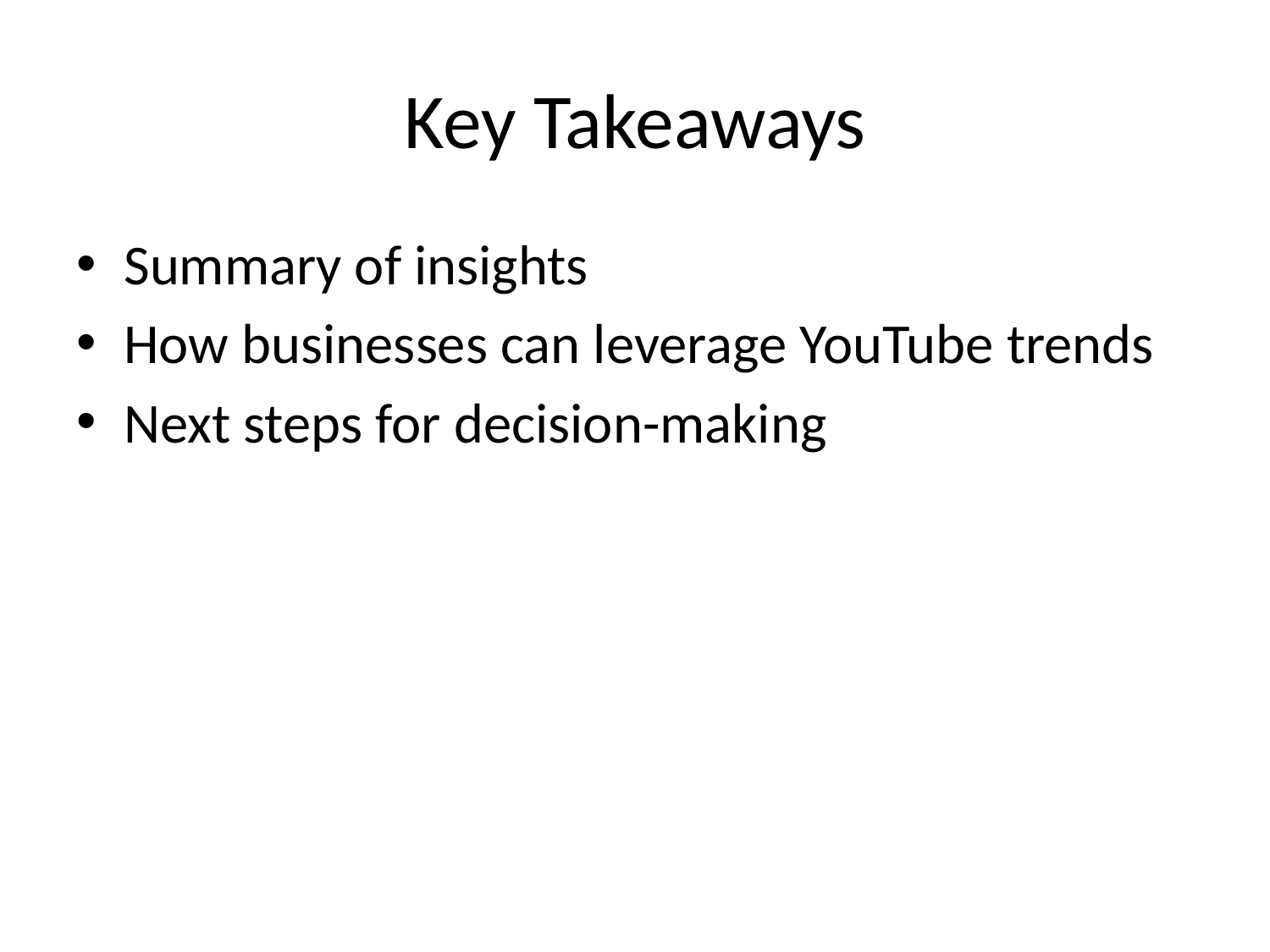

# Key Takeaways
Summary of insights
How businesses can leverage YouTube trends
Next steps for decision-making